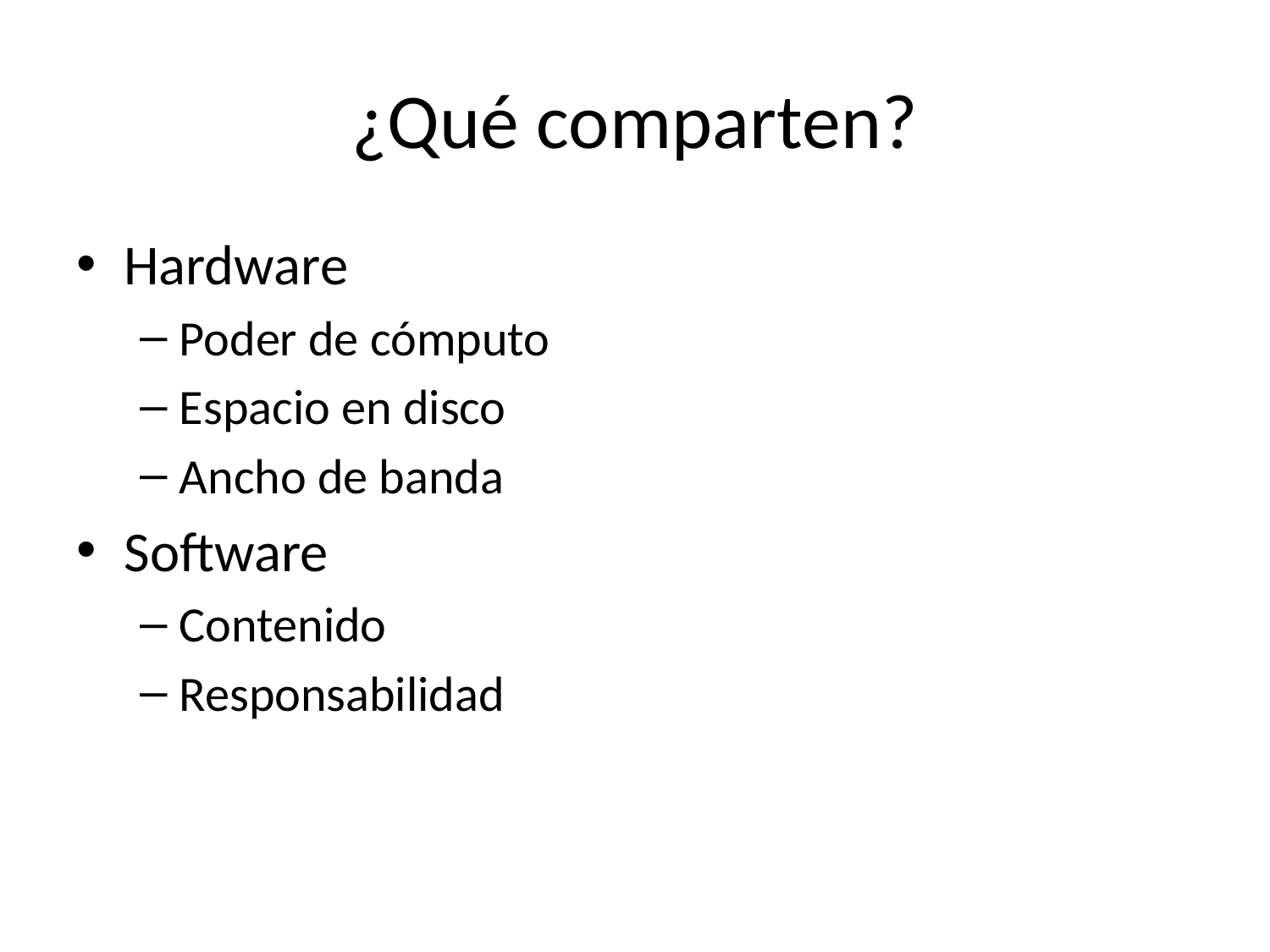

# ¿Qué comparten?
Hardware
Poder de cómputo
Espacio en disco
Ancho de banda
Software
Contenido
Responsabilidad